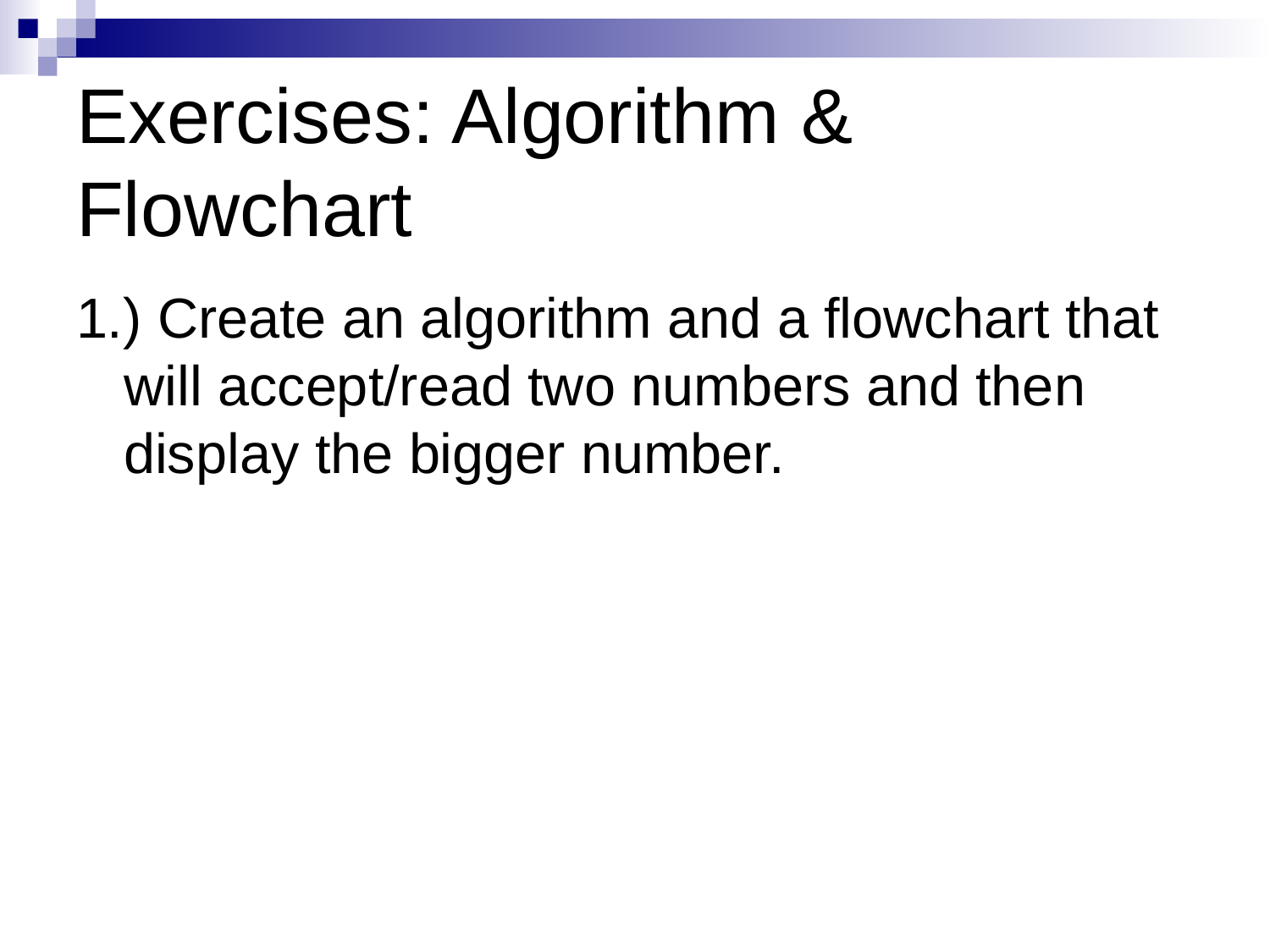

# Exercises: Algorithm & Flowchart
1.) Create an algorithm and a flowchart that will accept/read two numbers and then display the bigger number.